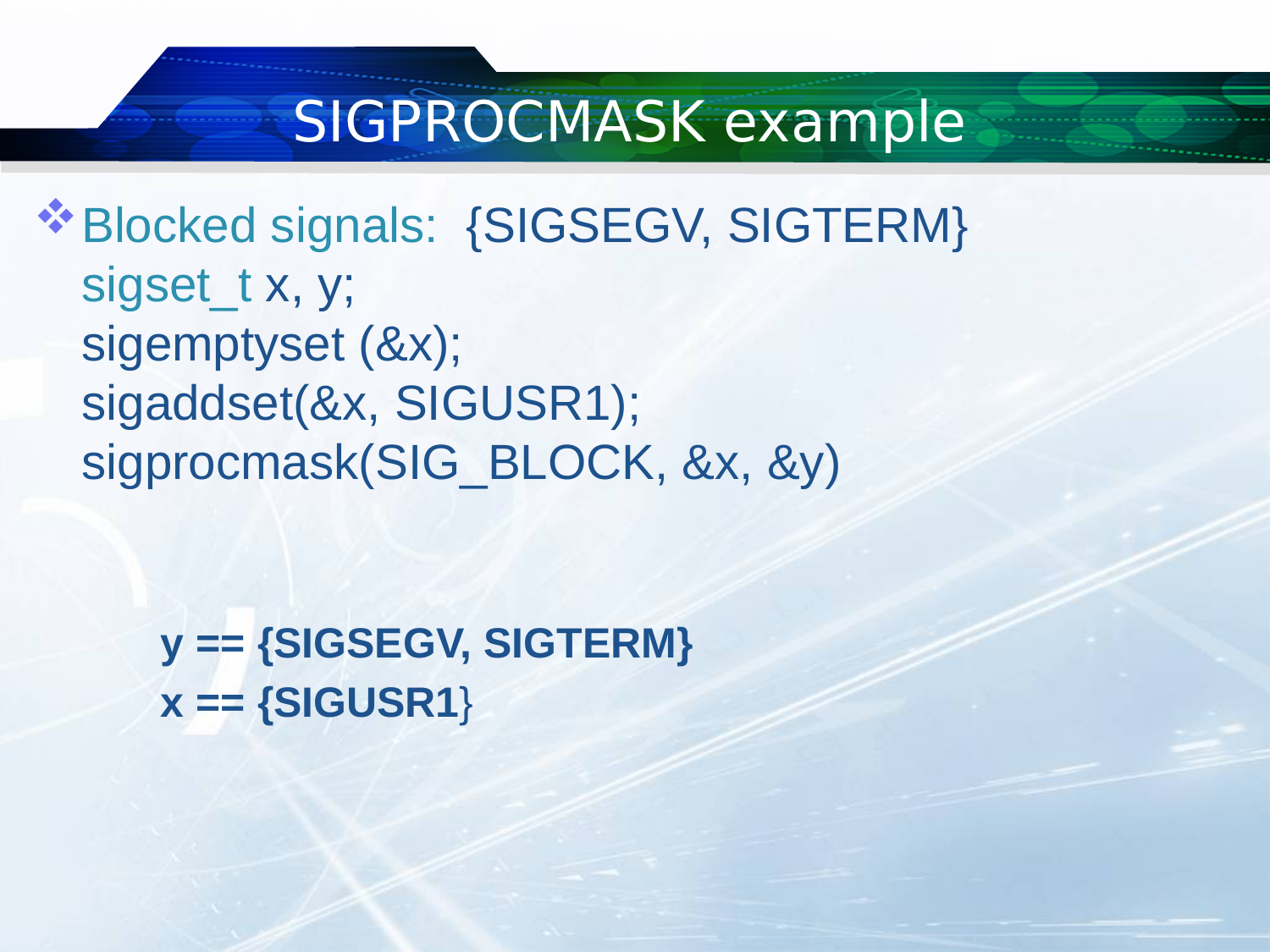

# SIGPROCMASK example
Blocked signals:  {SIGSEGV, SIGTERM} 
sigset_t x, y;
sigemptyset (&x);
sigaddset(&x, SIGUSR1);
sigprocmask(SIG_BLOCK, &x, &y)
	y == {SIGSEGV, SIGTERM}
	x == {SIGUSR1}